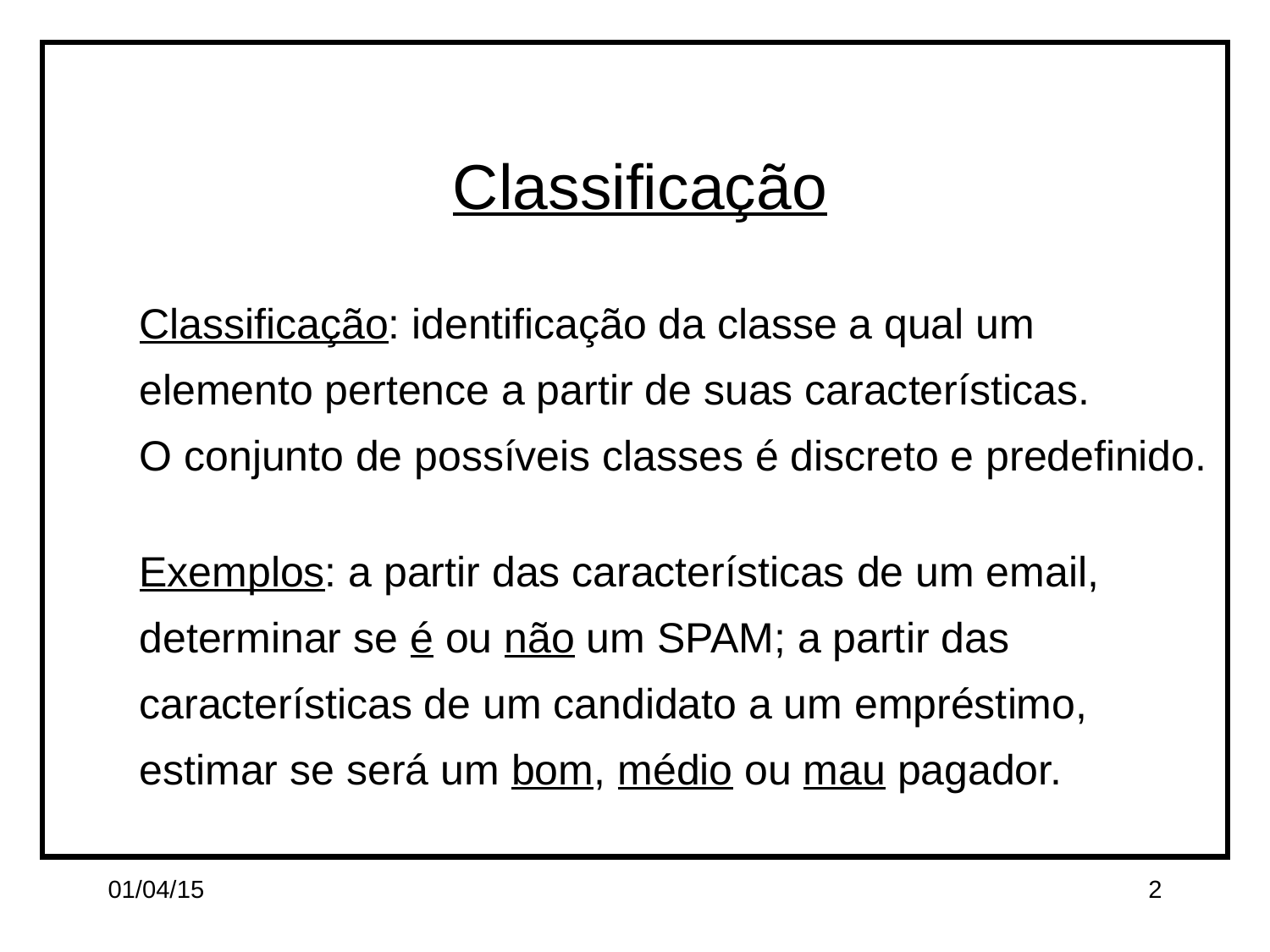

Classificação
Classificação: identificação da classe a qual um elemento pertence a partir de suas características.        O conjunto de possíveis classes é discreto e predefinido.

Exemplos: a partir das características de um email, determinar se é ou não um SPAM; a partir das características de um candidato a um empréstimo, estimar se será um bom, médio ou mau pagador.
01/04/15
2